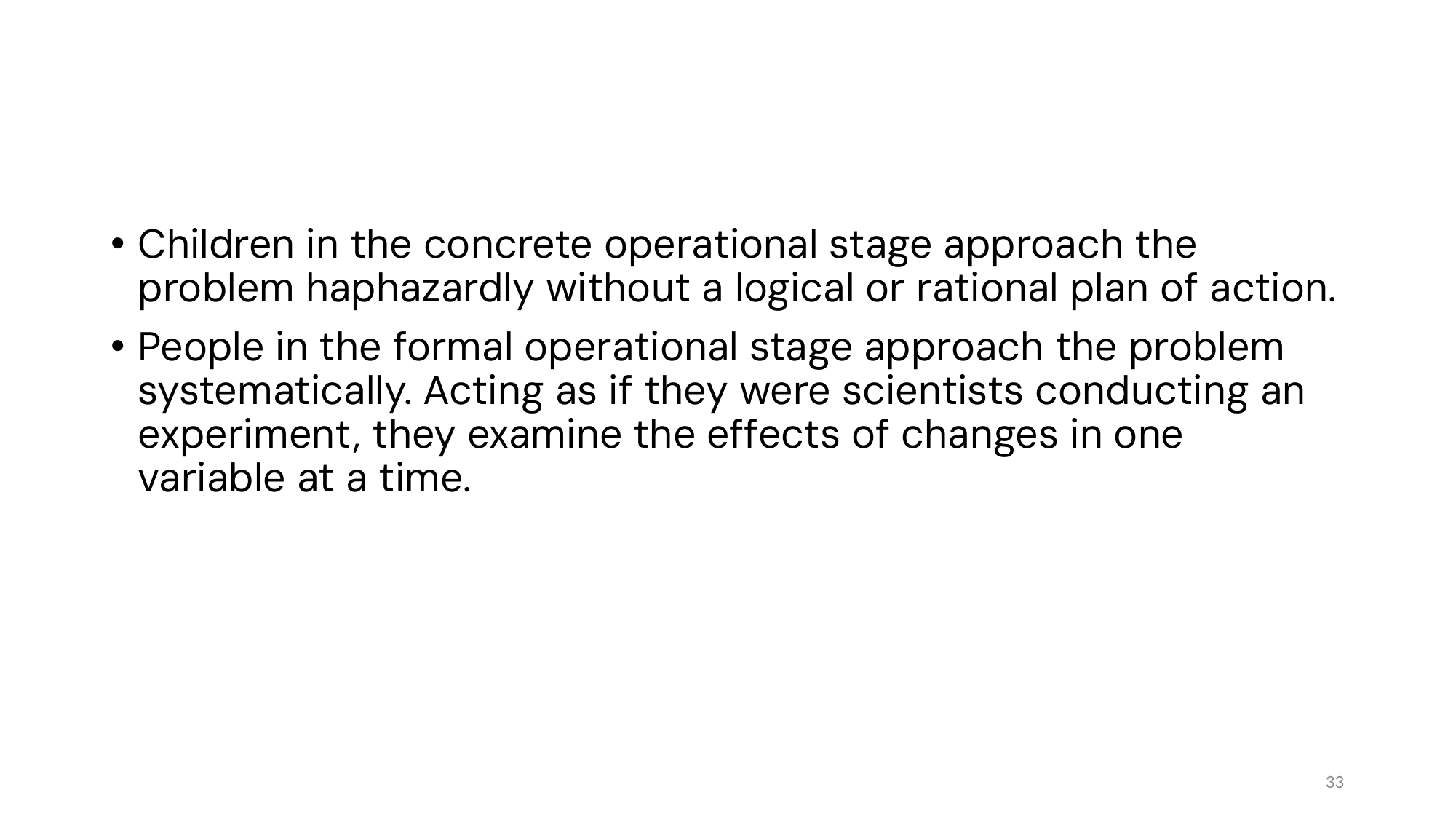

#
Children in the concrete operational stage approach the problem haphazardly without a logical or rational plan of action.
People in the formal operational stage approach the problem systematically. Acting as if they were scientists conducting an experiment, they examine the effects of changes in one variable at a time.
33